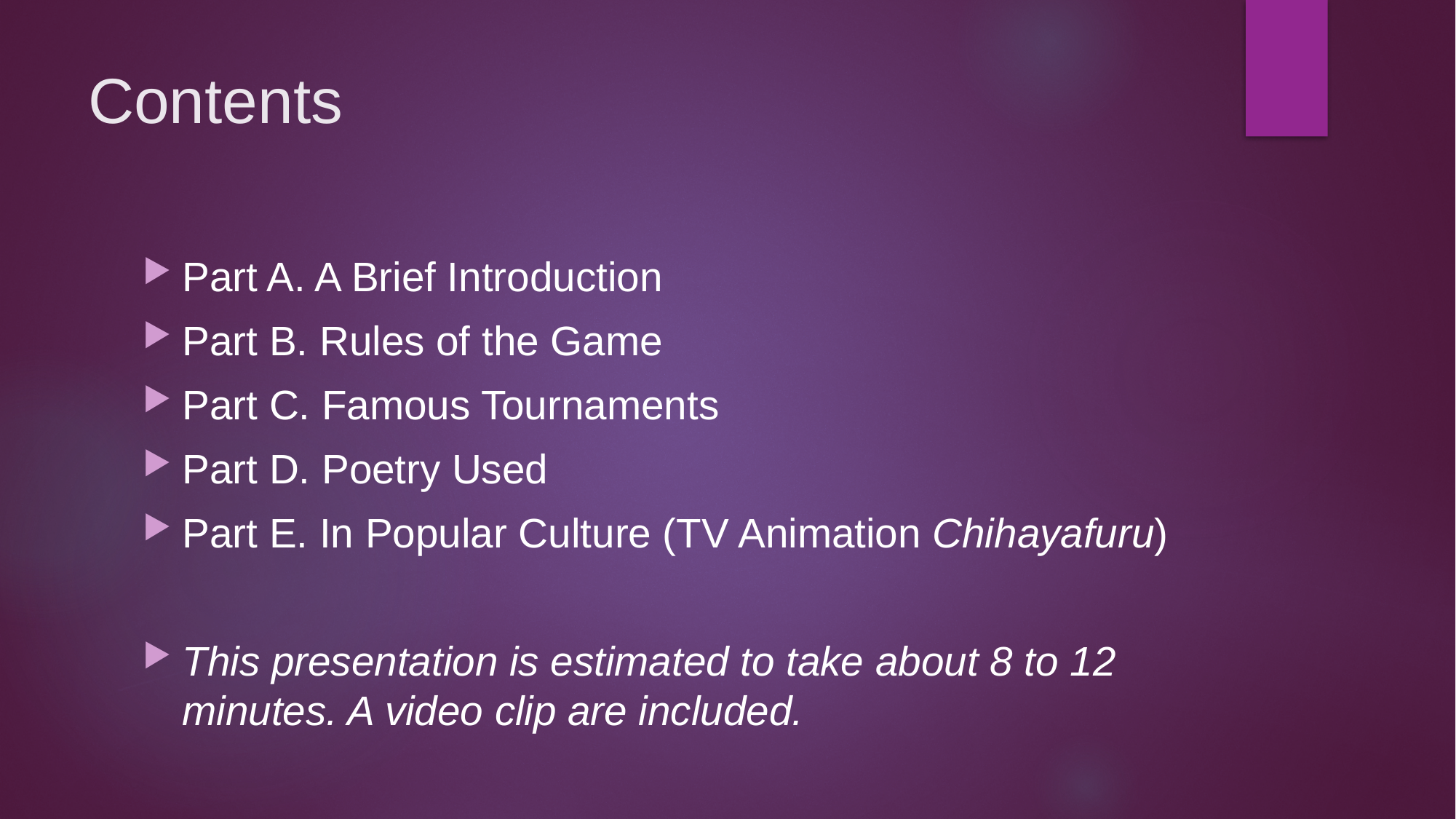

# Contents
Part A. A Brief Introduction
Part B. Rules of the Game
Part C. Famous Tournaments
Part D. Poetry Used
Part E. In Popular Culture (TV Animation Chihayafuru)

This presentation is estimated to take about 8 to 12 minutes. A video clip are included.